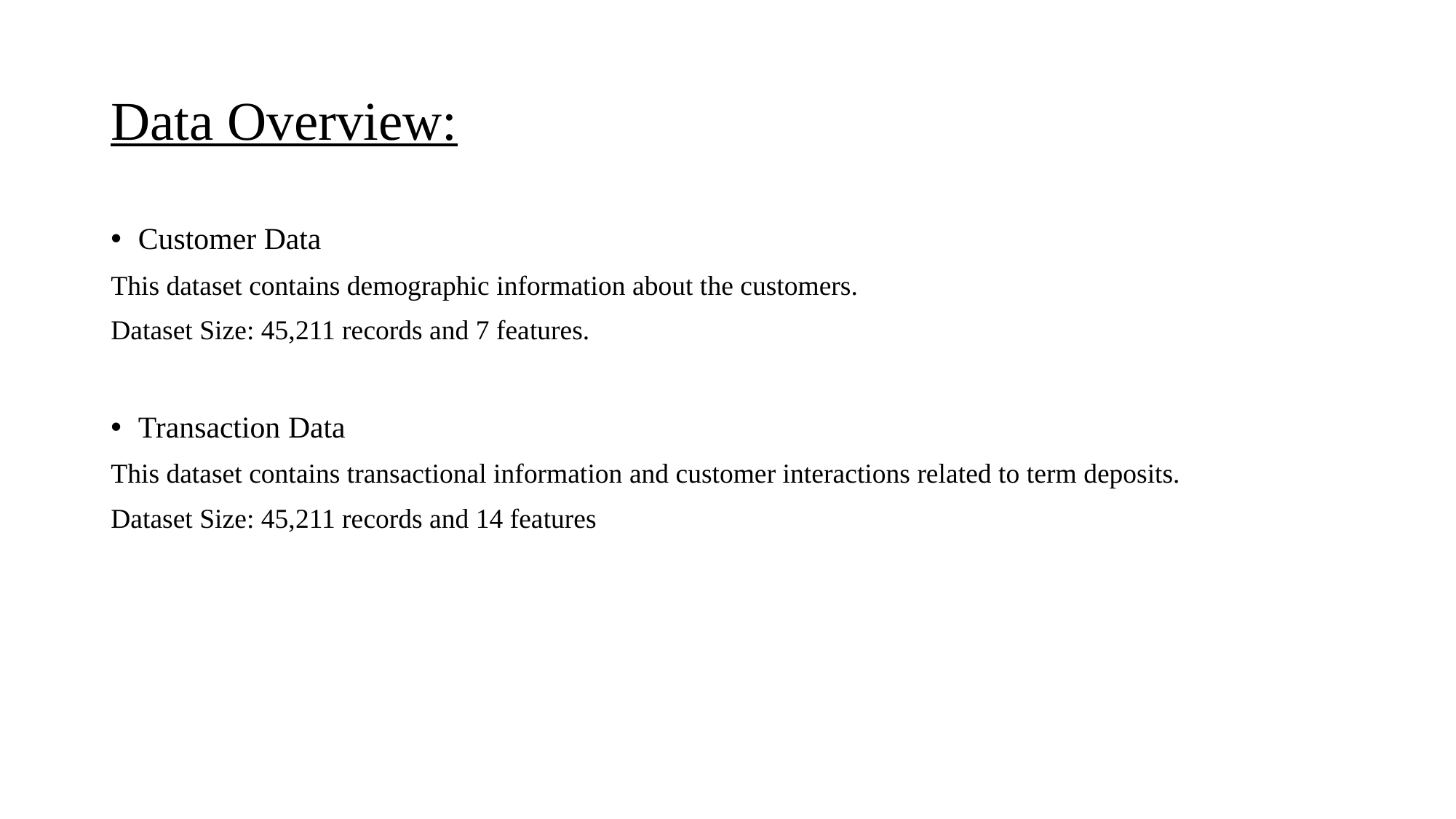

# Data Overview:
Customer Data
This dataset contains demographic information about the customers.
Dataset Size: 45,211 records and 7 features.

Transaction Data
This dataset contains transactional information and customer interactions related to term deposits.
Dataset Size: 45,211 records and 14 features